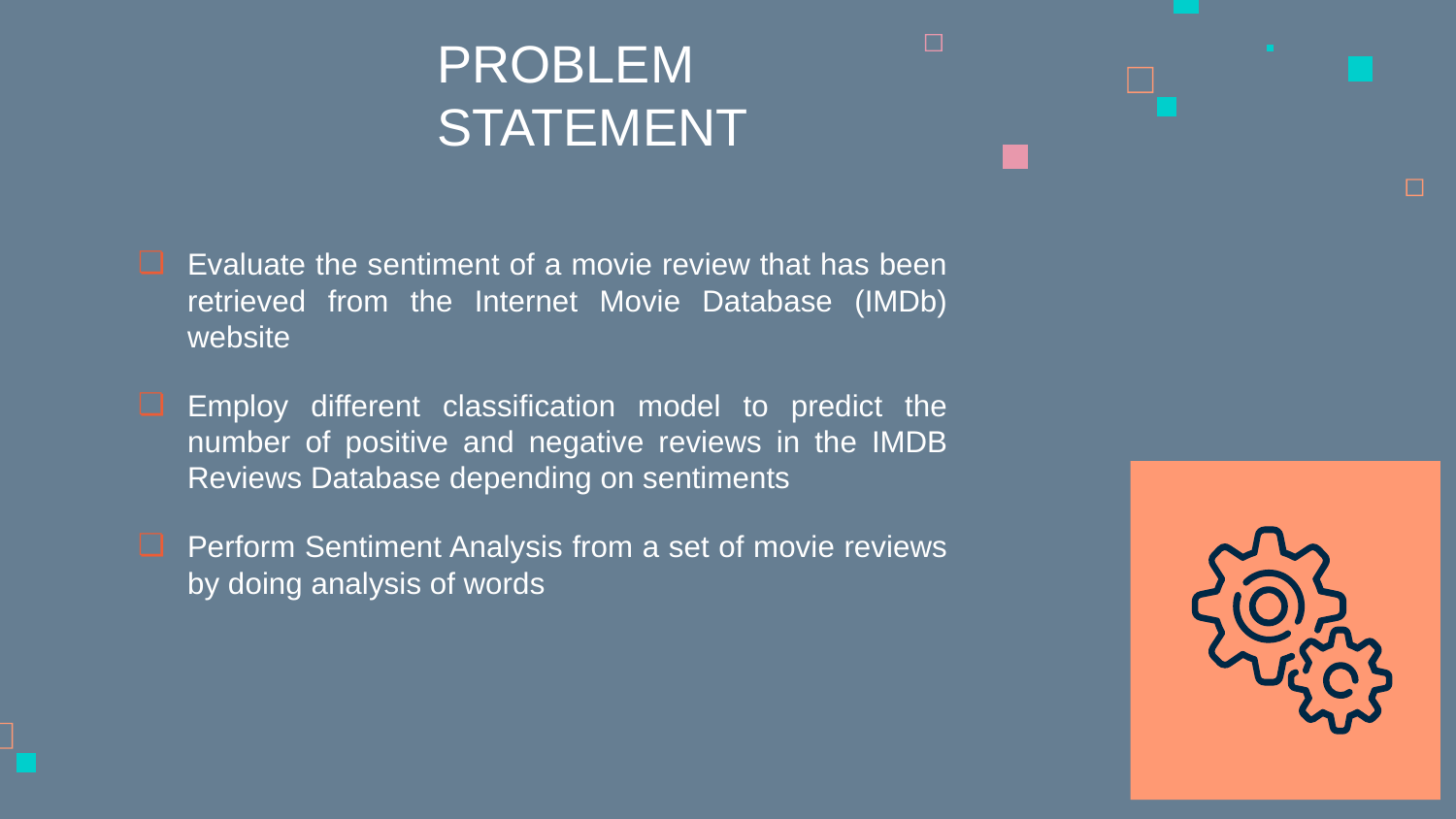

# PROBLEM STATEMENT
Evaluate the sentiment of a movie review that has been retrieved from the Internet Movie Database (IMDb) website
Employ different classification model to predict the number of positive and negative reviews in the IMDB Reviews Database depending on sentiments
Perform Sentiment Analysis from a set of movie reviews by doing analysis of words